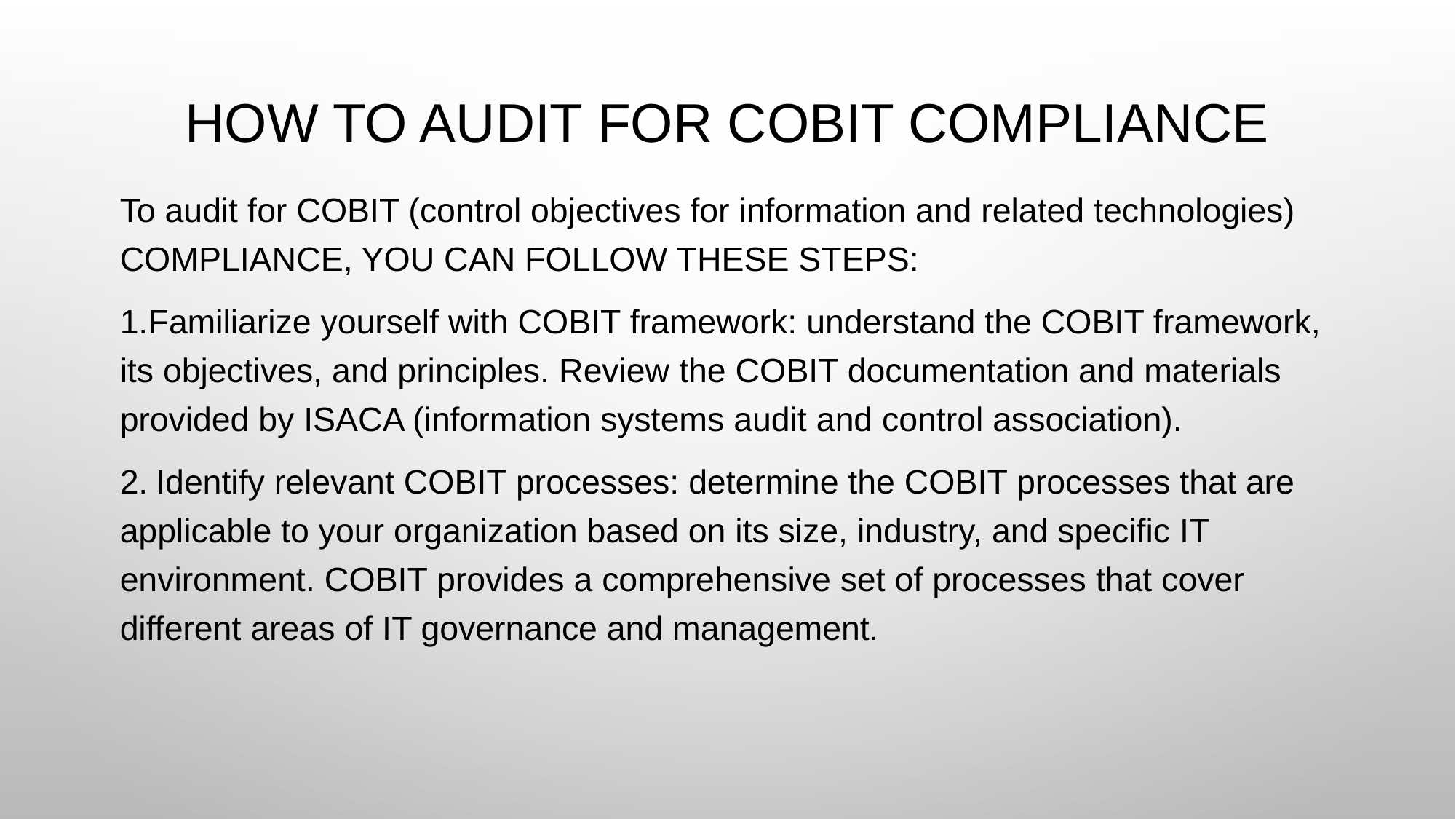

# HOW TO AUDIT FOR COBIT COMPLIANCE
To audit for COBIT (control objectives for information and related technologies) compliance, you can follow these steps:
1.Familiarize yourself with COBIT framework: understand the COBIT framework, its objectives, and principles. Review the COBIT documentation and materials provided by ISACA (information systems audit and control association).
2. Identify relevant COBIT processes: determine the COBIT processes that are applicable to your organization based on its size, industry, and specific IT environment. COBIT provides a comprehensive set of processes that cover different areas of IT governance and management.